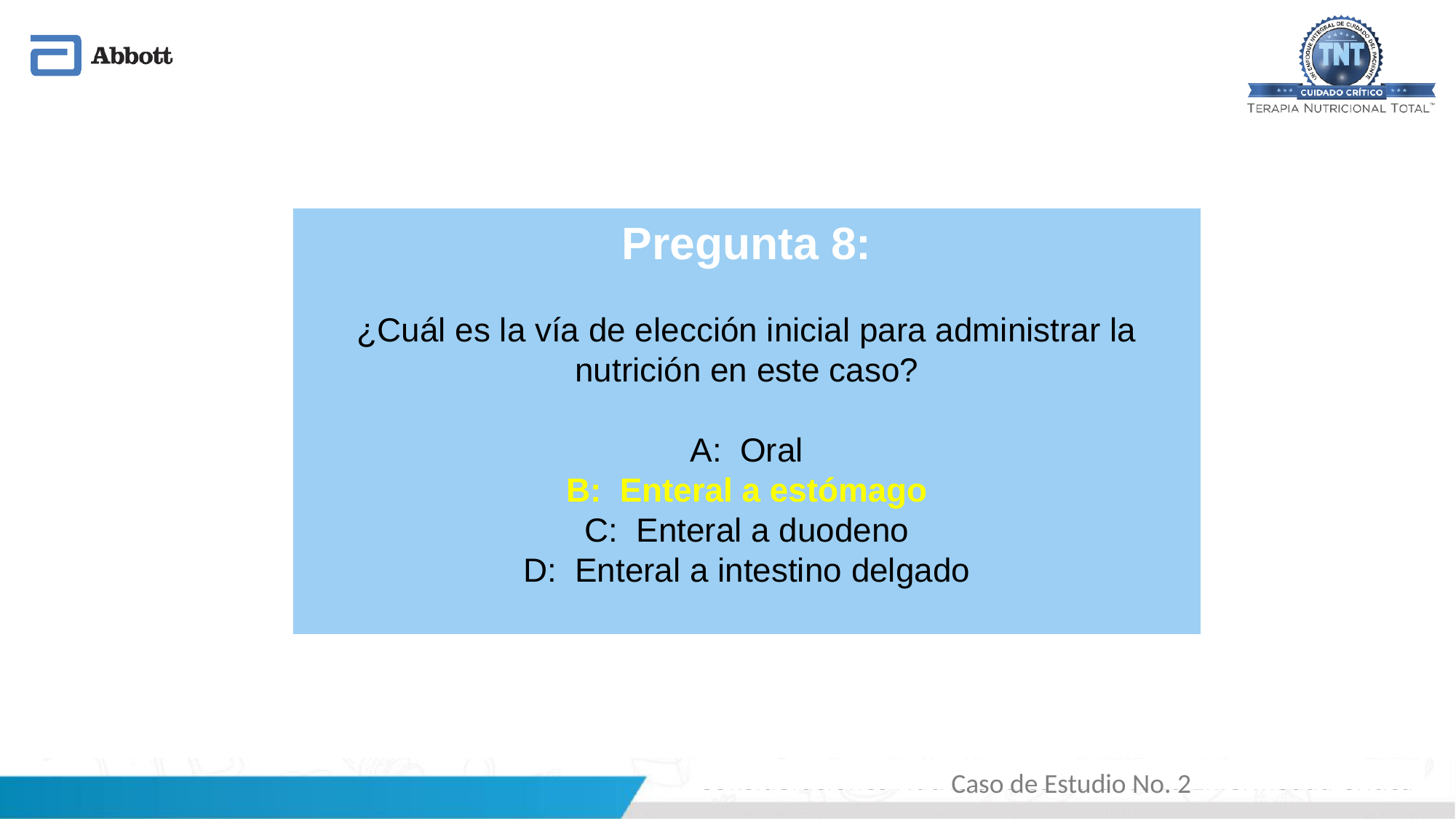

Pregunta 8:

¿Cuál es la vía de elección inicial para administrar la nutrición en este caso?

A:  Oral
B:  Enteral a estómago
C:  Enteral a duodeno
D:  Enteral a intestino delgado